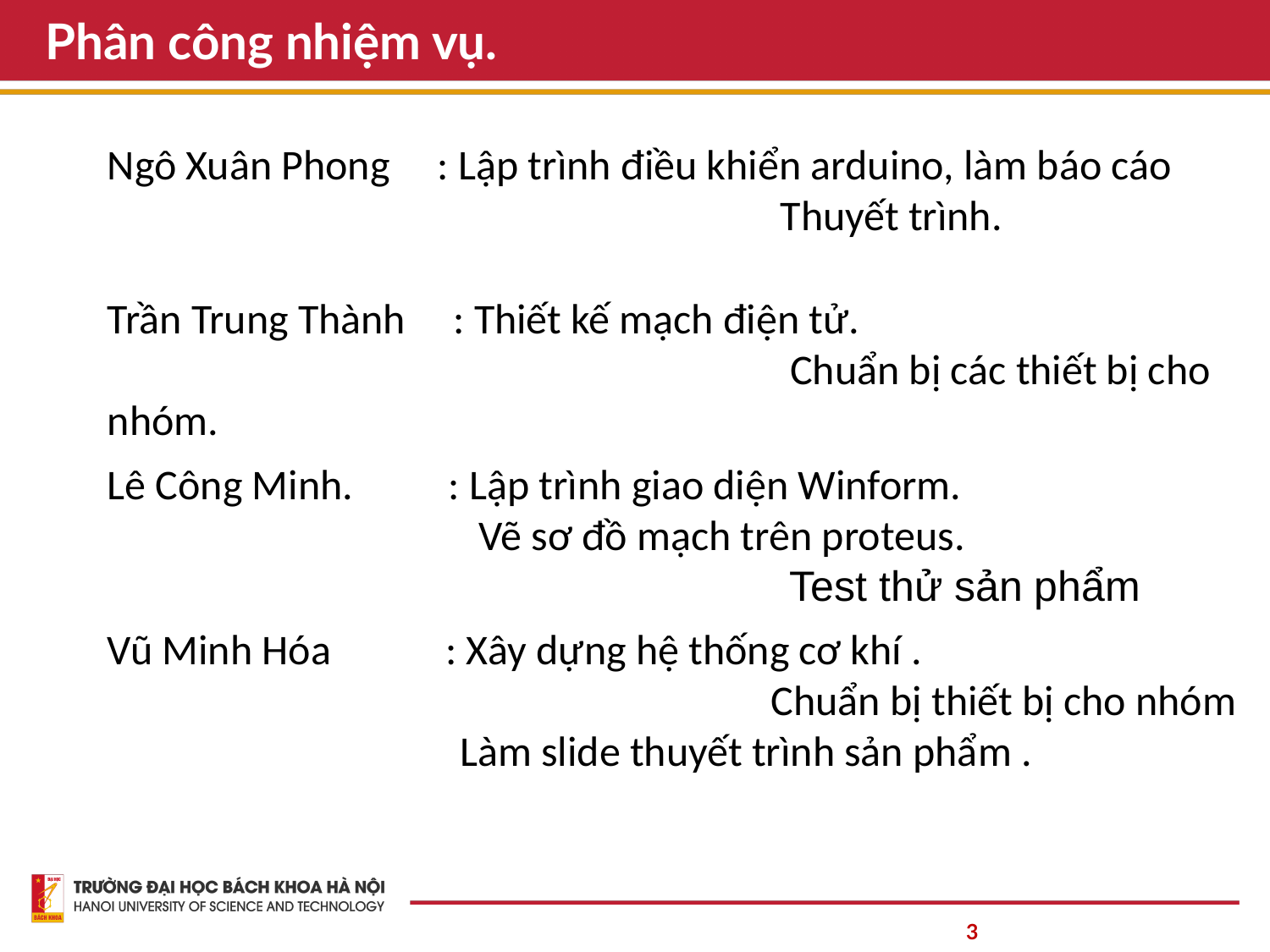

# Phân công nhiệm vụ.
Ngô Xuân Phong     : Lập trình điều khiển arduino, làm báo cáo
					    Thuyết trình.
Trần Trung Thành     : Thiết kế mạch điện tử.
					     Chuẩn bị các thiết bị cho nhóm.
Lê Công Minh.          : Lập trình giao diện Winform.
                                       Vẽ sơ đồ mạch trên proteus.
					    Test thử sản phẩm
Vũ Minh Hóa            : Xây dựng hệ thống cơ khí .
					   Chuẩn bị thiết bị cho nhóm
                                     Làm slide thuyết trình sản phẩm .
3